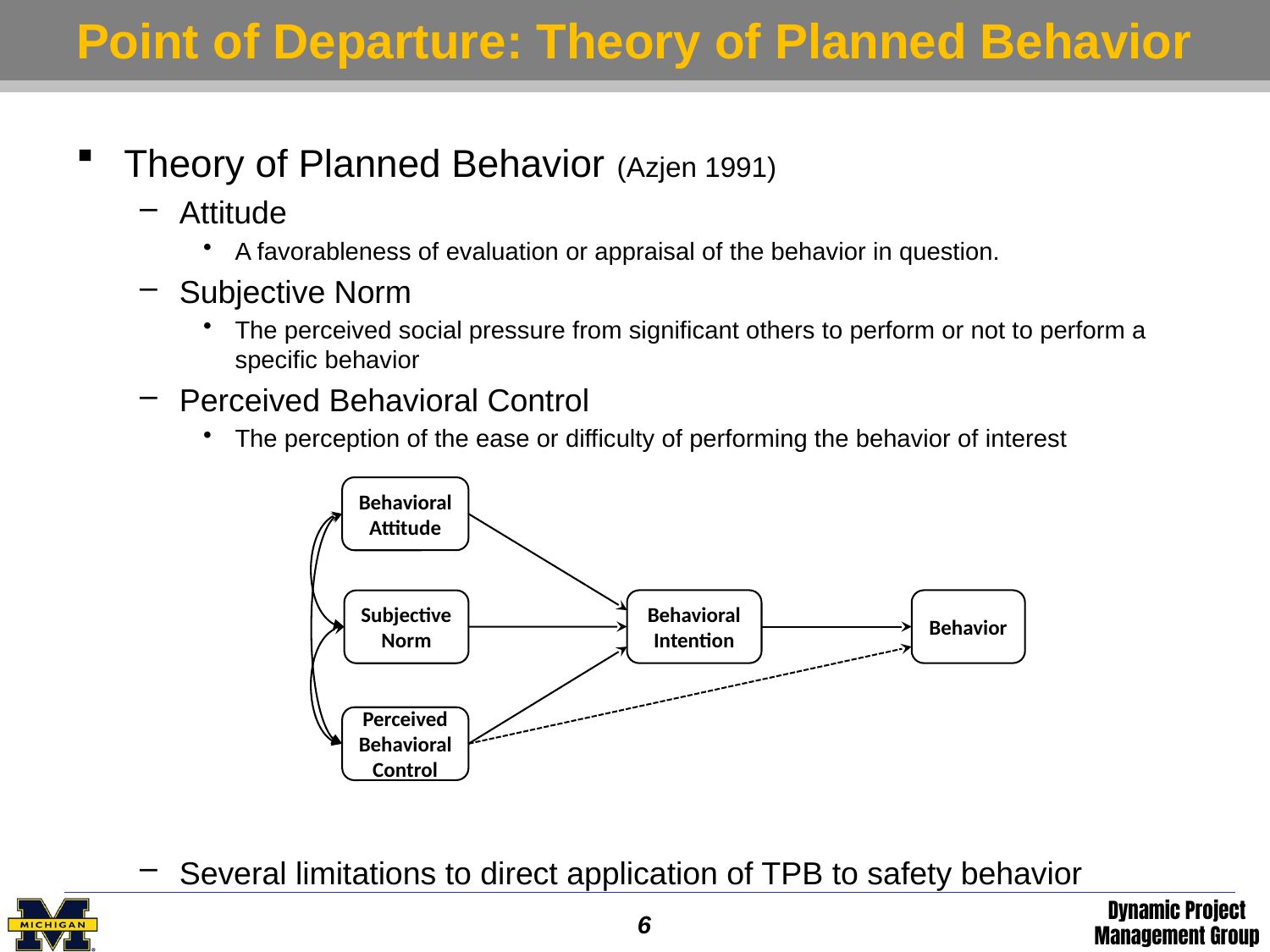

# Point of Departure: Theory of Planned Behavior
Theory of Planned Behavior (Azjen 1991)
Attitude
A favorableness of evaluation or appraisal of the behavior in question.
Subjective Norm
The perceived social pressure from significant others to perform or not to perform a specific behavior
Perceived Behavioral Control
The perception of the ease or difficulty of performing the behavior of interest

Several limitations to direct application of TPB to safety behavior
Behavioral
Attitude
Behavioral
Intention
Behavior
Subjective Norm
Perceived
Behavioral
Control
6